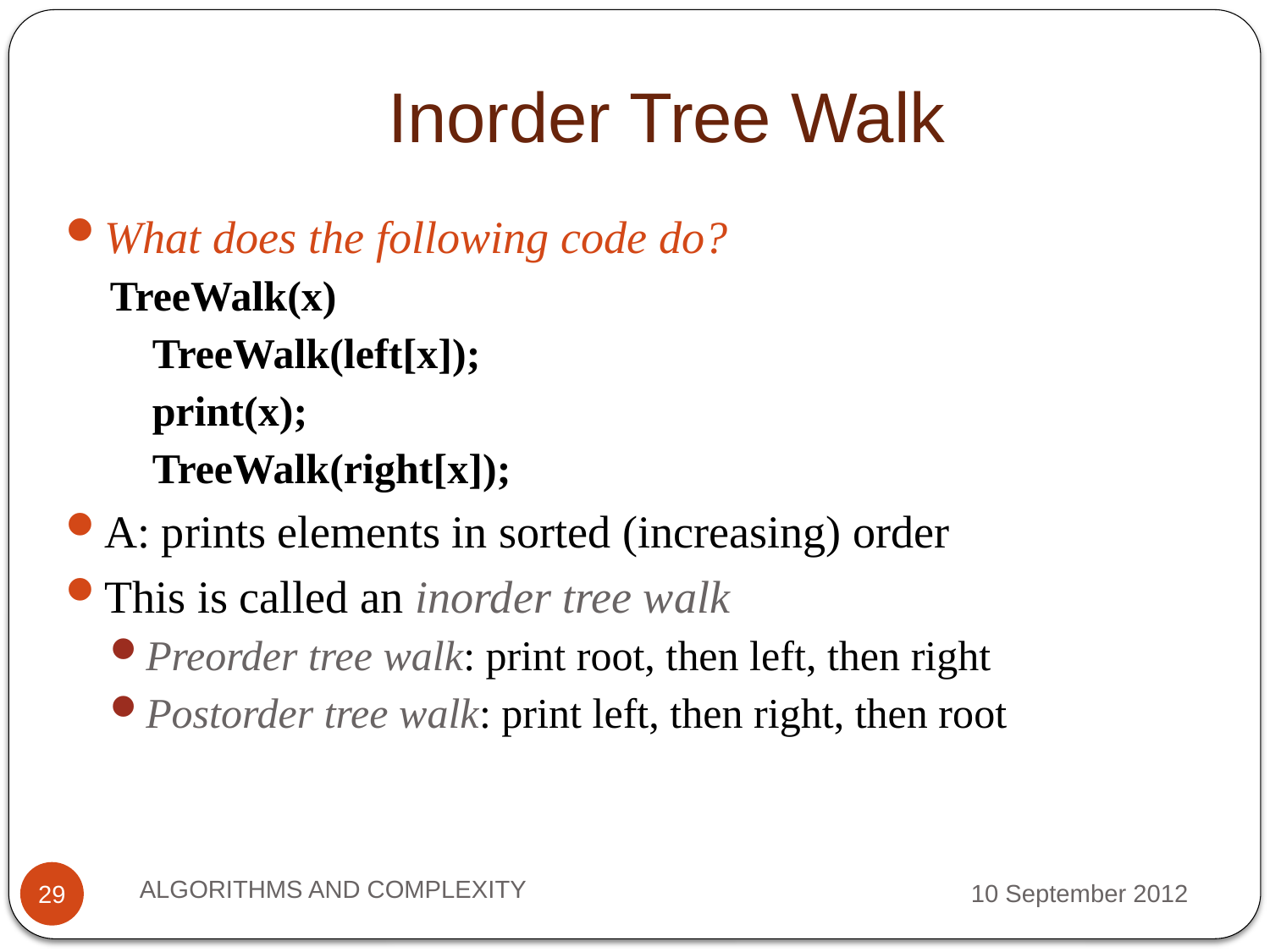

# Inorder Tree Walk
What does the following code do?
TreeWalk(x)
    TreeWalk(left[x]);
    print(x);
    TreeWalk(right[x]);
A: prints elements in sorted (increasing) order
This is called an inorder tree walk
Preorder tree walk: print root, then left, then right
Postorder tree walk: print left, then right, then root
ALGORITHMS AND COMPLEXITY
10 September 2012
29